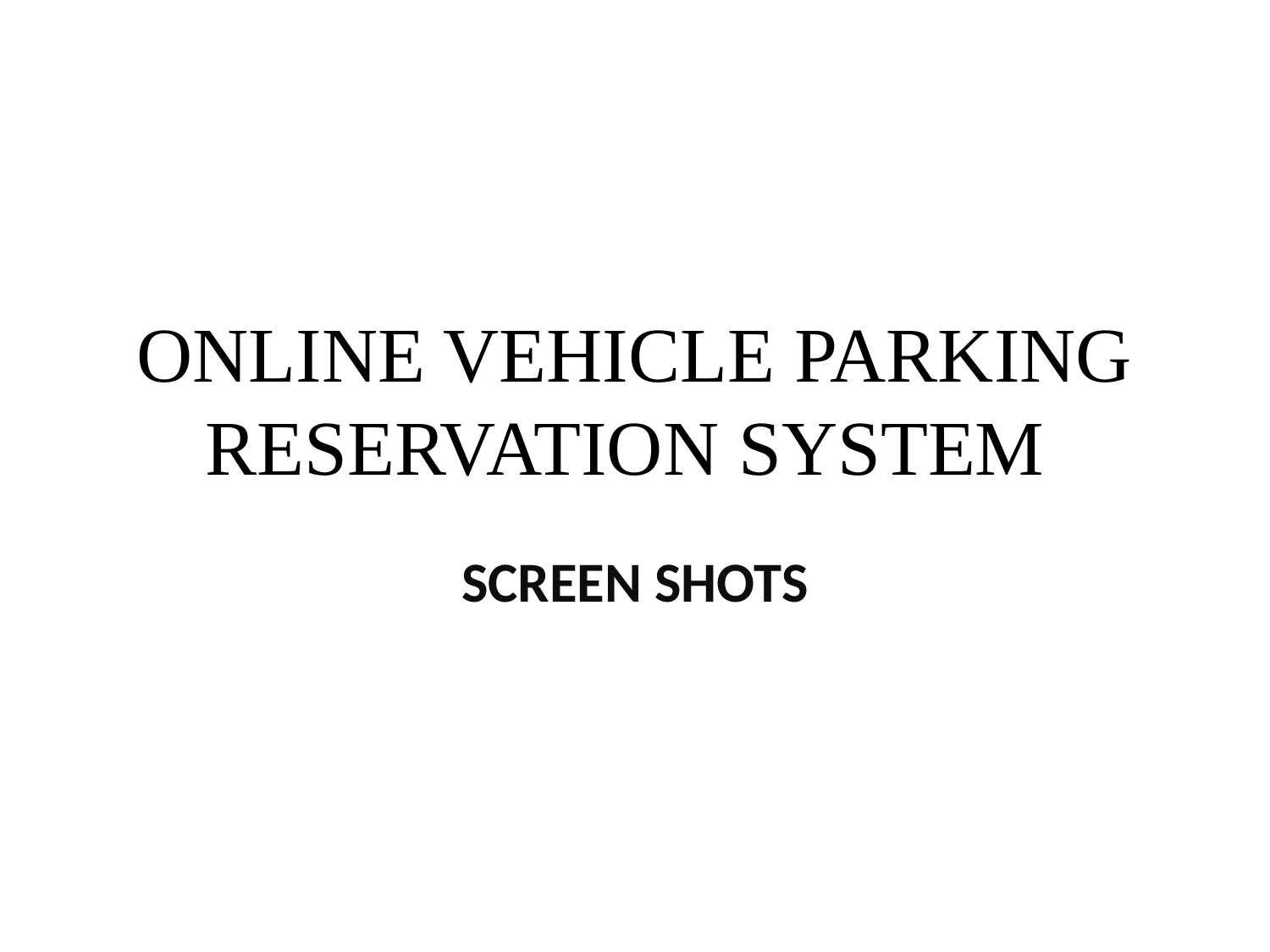

# ONLINE VEHICLE PARKING RESERVATION SYSTEM
SCREEN SHOTS